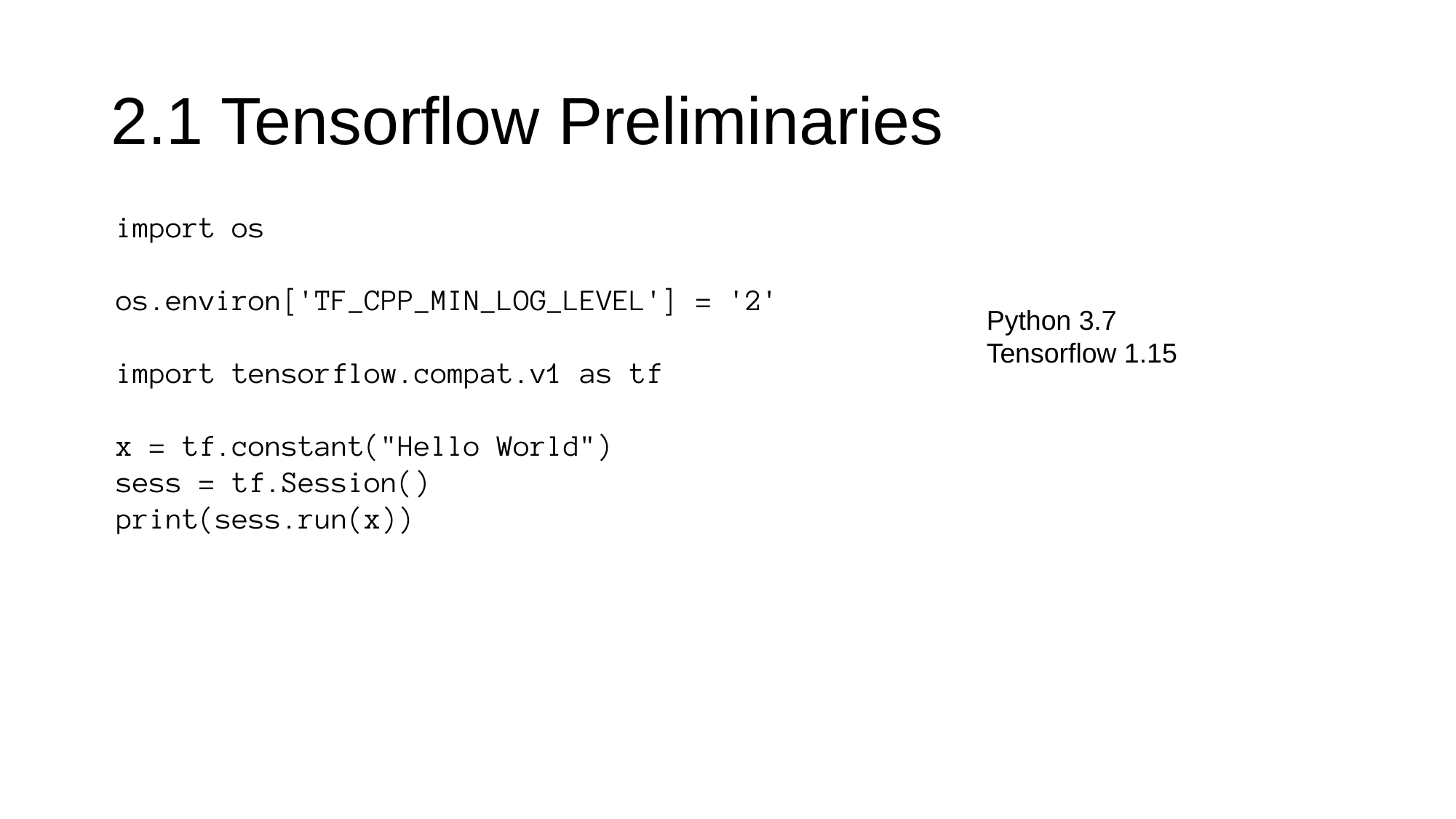

# 2.1 Tensorflow Preliminaries
import os

os.environ['TF_CPP_MIN_LOG_LEVEL'] = '2'

import tensorflow.compat.v1 as tf

x = tf.constant("Hello World")
sess = tf.Session()
print(sess.run(x))
Python 3.7
Tensorflow 1.15